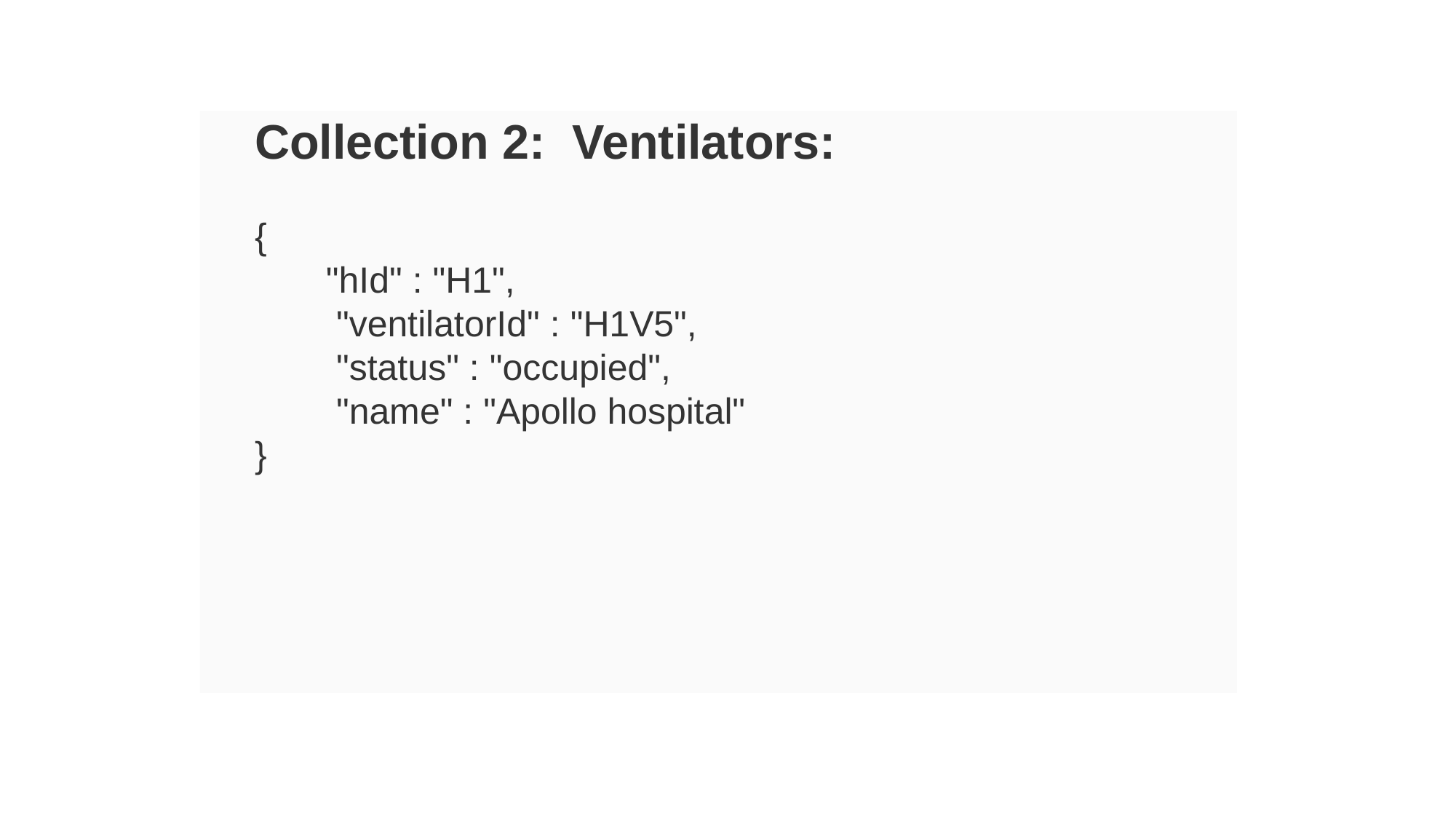

Collection 2:  Ventilators:

{
       "hId" : "H1",
        "ventilatorId" : "H1V5",
        "status" : "occupied",
        "name" : "Apollo hospital"
}